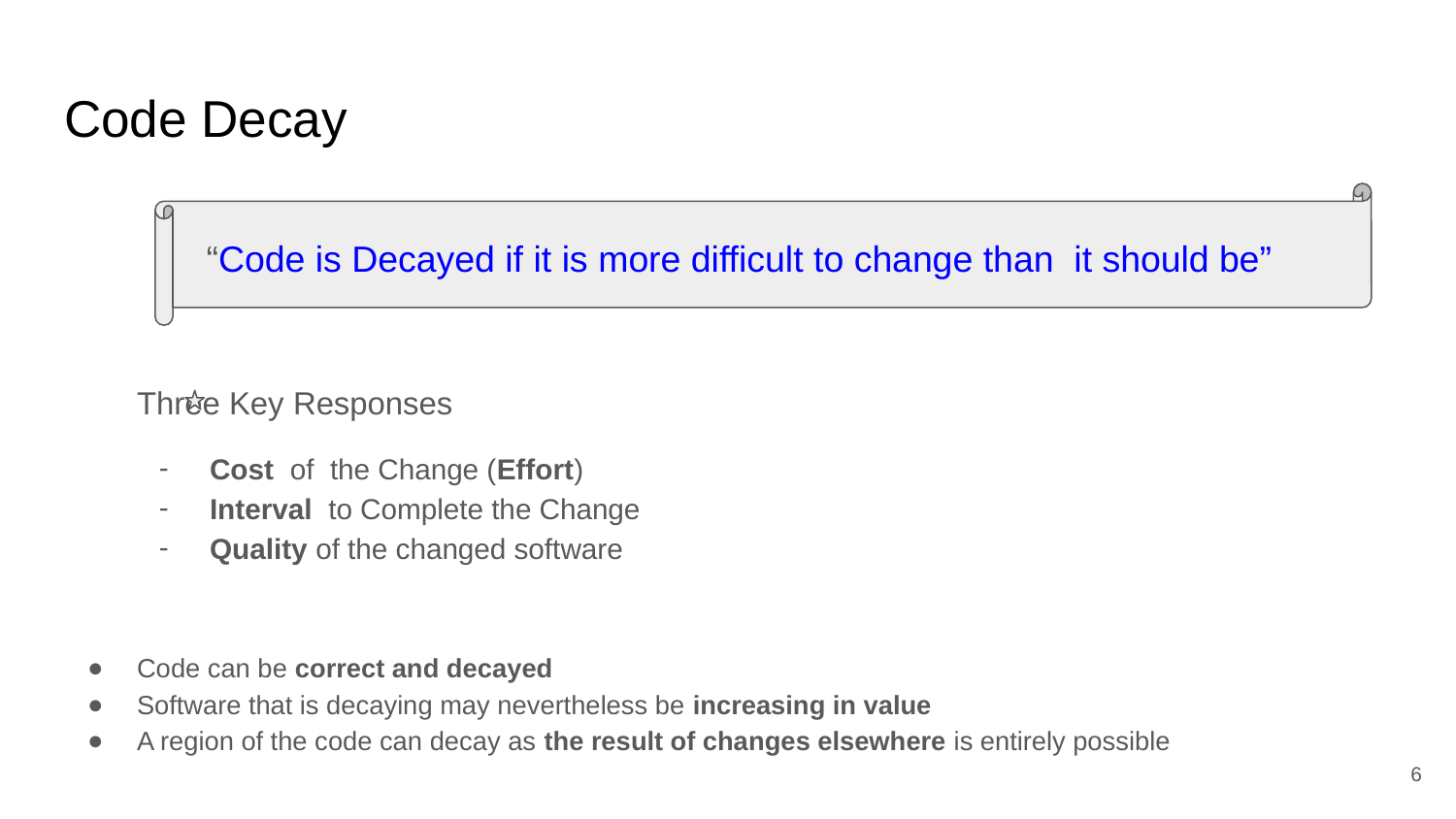

# Code Decay

Three Key Responses
Cost  of  the Change (Effort)
Interval  to Complete the Change
Quality of the changed software

Code can be correct and decayed
Software that is decaying may nevertheless be increasing in value
A region of the code can decay as the result of changes elsewhere is entirely possible
  “Code is Decayed if it is more difficult to change than  it should be”

6